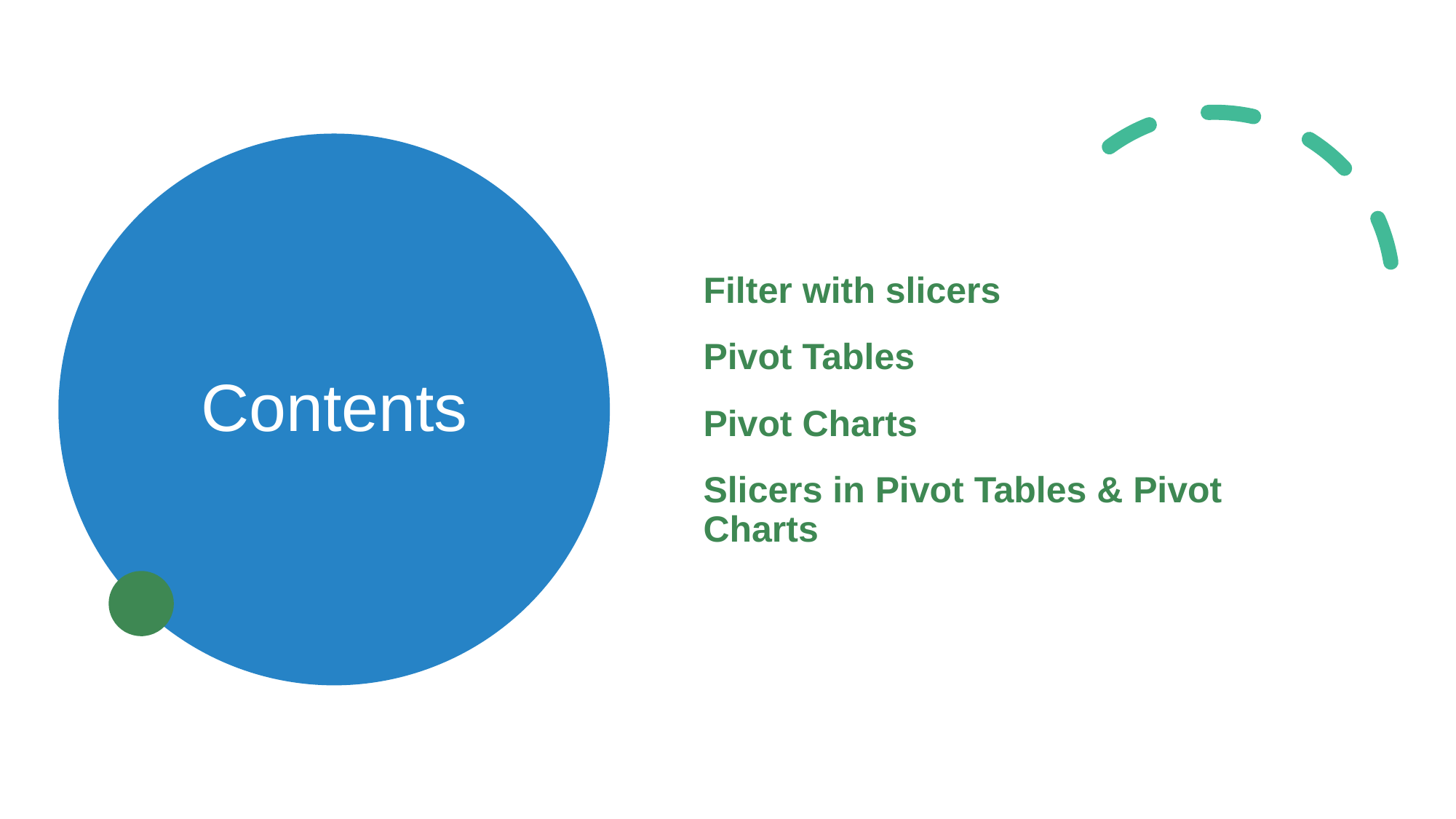

Filter with slicers
Pivot Tables
Pivot Charts
Slicers in Pivot Tables & Pivot Charts
# Contents